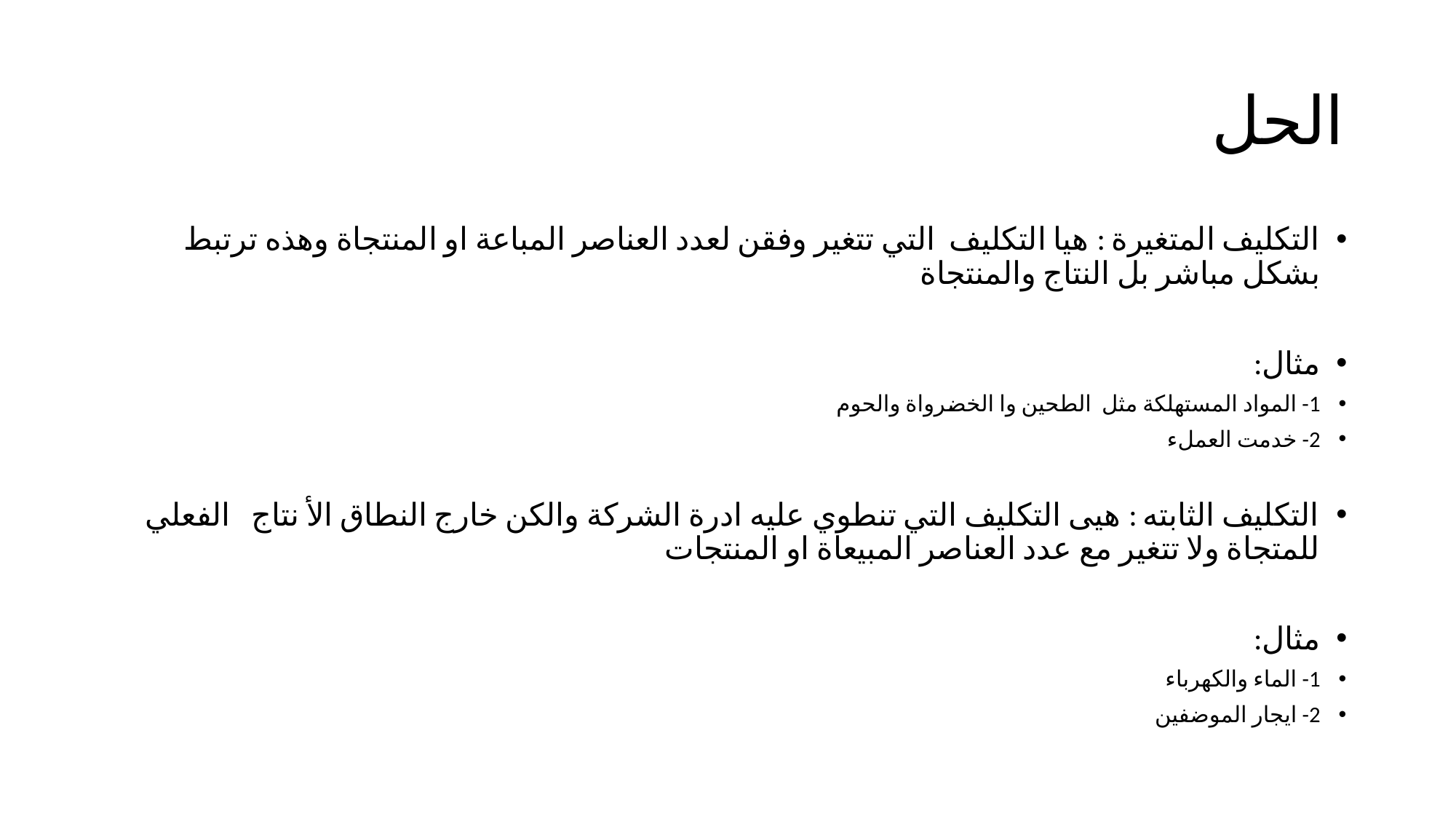

# الحل
التكليف المتغيرة : هيا التكليف  التي تتغير وفقن لعدد العناصر المباعة او المنتجاة وهذه ترتبط بشكل مباشر بل النتاج والمنتجاة

مثال:
1- المواد المستهلكة مثل  الطحين وا الخضرواة والحوم
2- خدمت العملء

التكليف الثابته : هيى التكليف التي تنطوي عليه ادرة الشركة والكن خارج النطاق الأ نتاج   الفعلي للمتجاة ولا تتغير مع عدد العناصر المبيعاة او المنتجات

مثال:
1- الماء والكهرباء
2- ايجار الموضفين